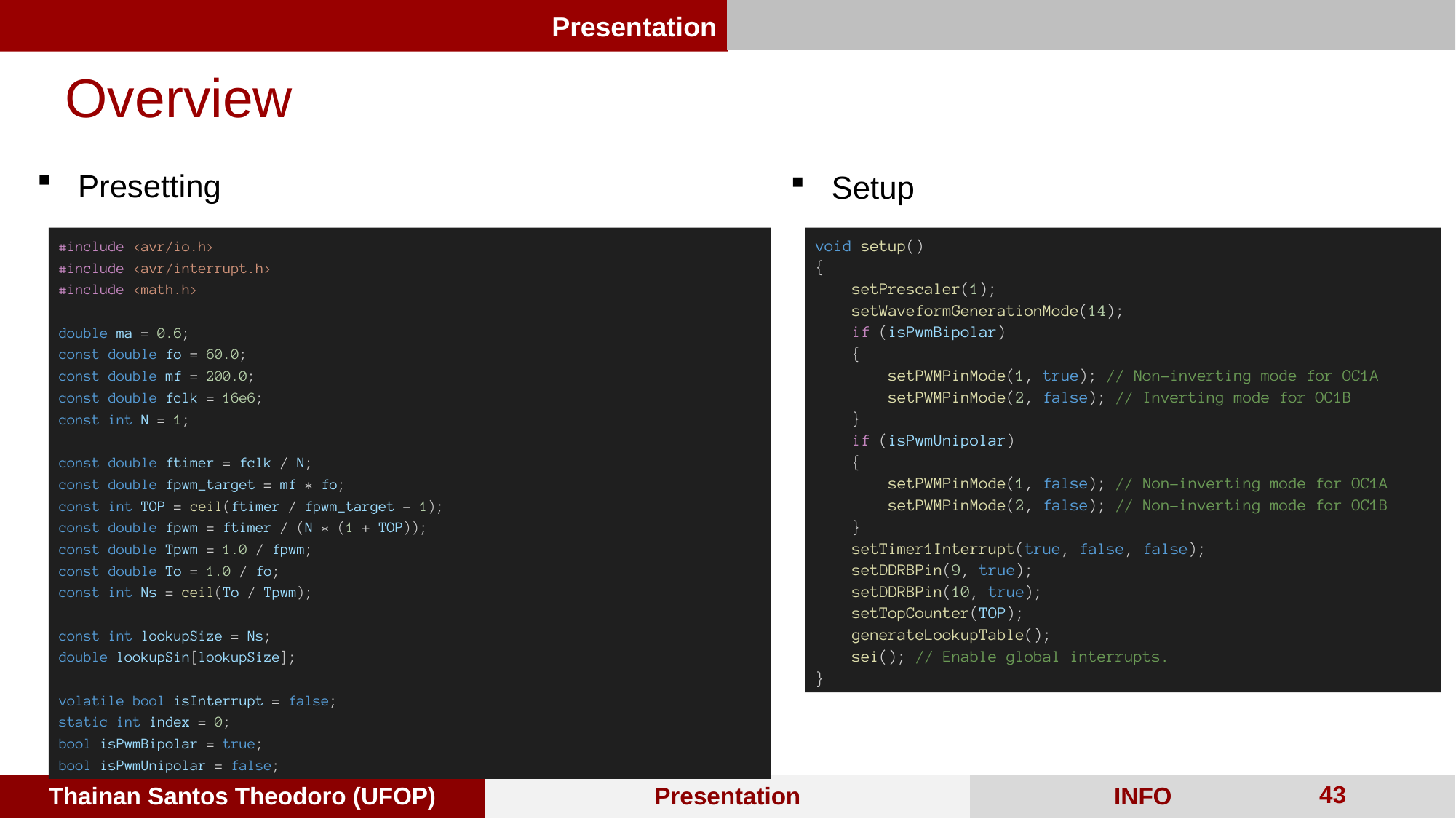

Overview
Presetting
Setup
#include <avr/io.h>
#include <avr/interrupt.h>
#include <math.h>
double ma = 0.6;
const double fo = 60.0;
const double mf = 200.0;
const double fclk = 16e6;
const int N = 1;
const double ftimer = fclk / N;
const double fpwm_target = mf * fo;
const int TOP = ceil(ftimer / fpwm_target - 1);
const double fpwm = ftimer / (N * (1 + TOP));
const double Tpwm = 1.0 / fpwm;
const double To = 1.0 / fo;
const int Ns = ceil(To / Tpwm);
const int lookupSize = Ns;
double lookupSin[lookupSize];
volatile bool isInterrupt = false;
static int index = 0;
bool isPwmBipolar = true;
bool isPwmUnipolar = false;
void setup()
{
    setPrescaler(1);
    setWaveformGenerationMode(14);
    if (isPwmBipolar)
    {
        setPWMPinMode(1, true); // Non-inverting mode for OC1A
        setPWMPinMode(2, false); // Inverting mode for OC1B
    }
    if (isPwmUnipolar)
    {
        setPWMPinMode(1, false); // Non-inverting mode for OC1A
        setPWMPinMode(2, false); // Non-inverting mode for OC1B
    }
    setTimer1Interrupt(true, false, false);
    setDDRBPin(9, true);
    setDDRBPin(10, true);
    setTopCounter(TOP);
    generateLookupTable();
    sei(); // Enable global interrupts.
}